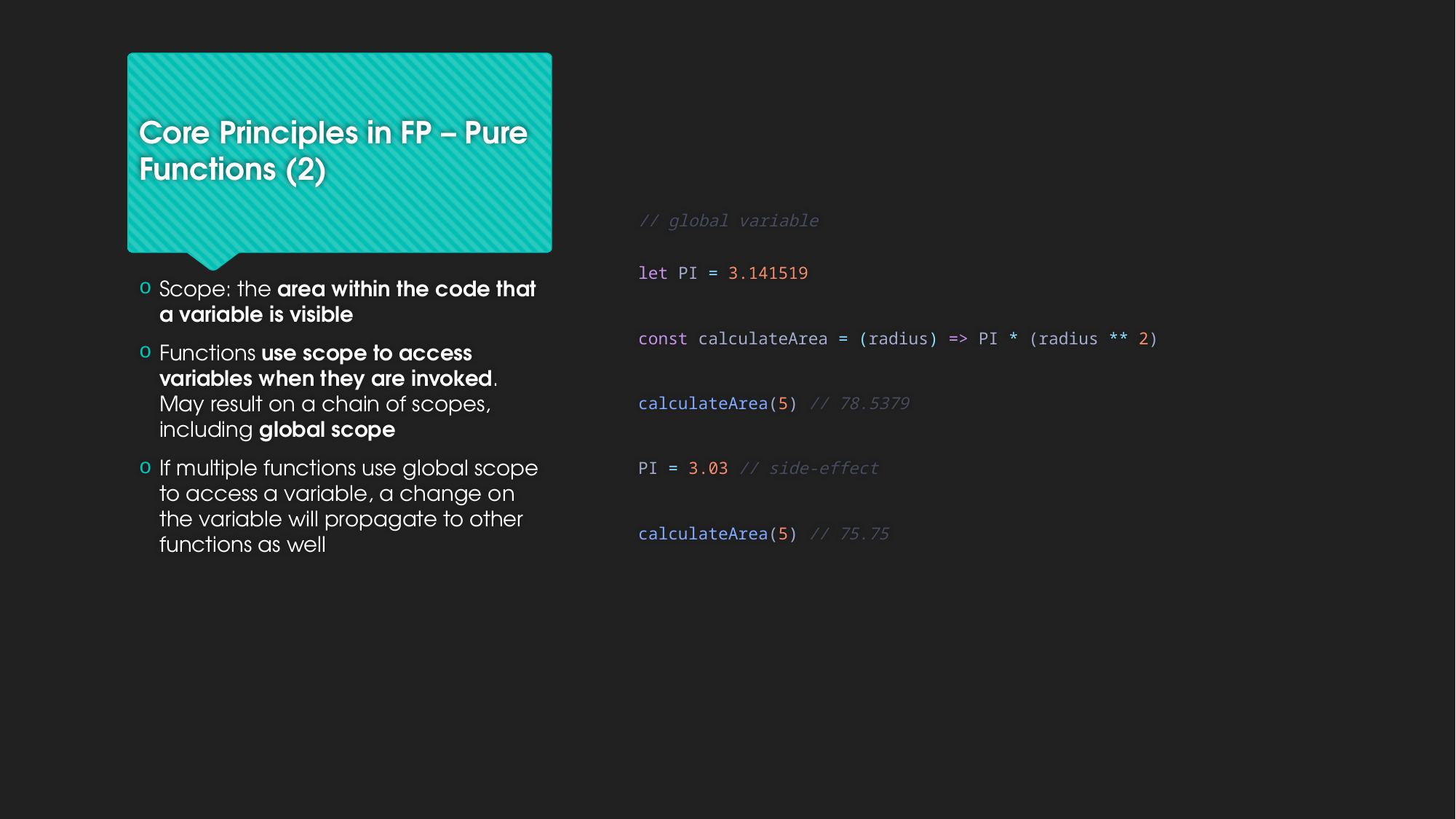

# Core Principles in FP – Pure Functions (2)

// global variable
let PI = 3.141519

const calculateArea = (radius) => PI * (radius ** 2)

calculateArea(5) // 78.5379

PI = 3.03 // side-effect

calculateArea(5) // 75.75

Scope: the area within the code that a variable is visible
Functions use scope to access variables when they are invoked. May result on a chain of scopes, including global scope
If multiple functions use global scope to access a variable, a change on the variable will propagate to other functions as well